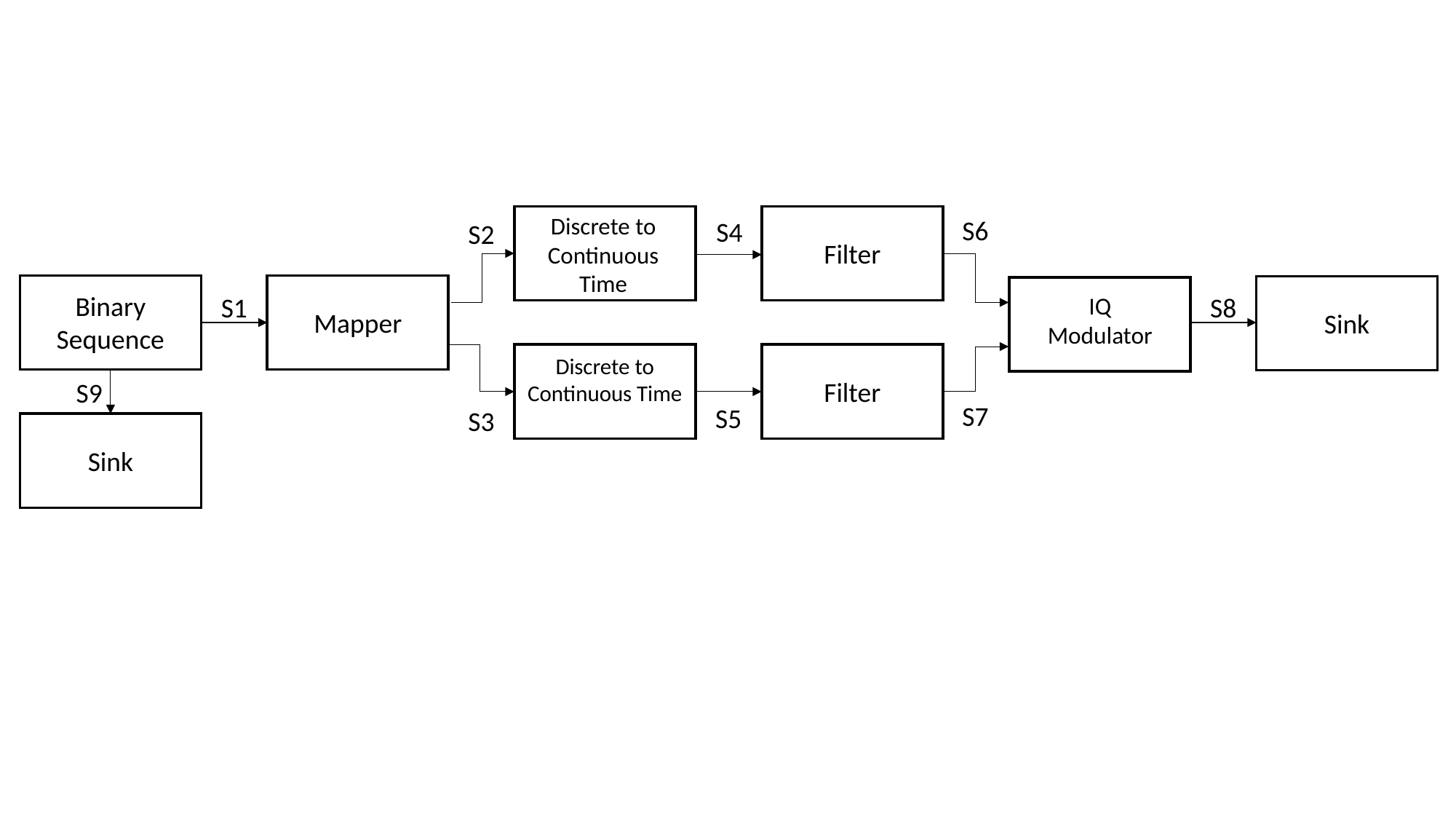

Discrete to Continuous Time

Filter
S6
S4
S2

Binary Sequence

Mapper

Sink

IQ Modulator
S1
S8

Discrete to Continuous Time

Filter
S9
S7
S5
S3

Sink